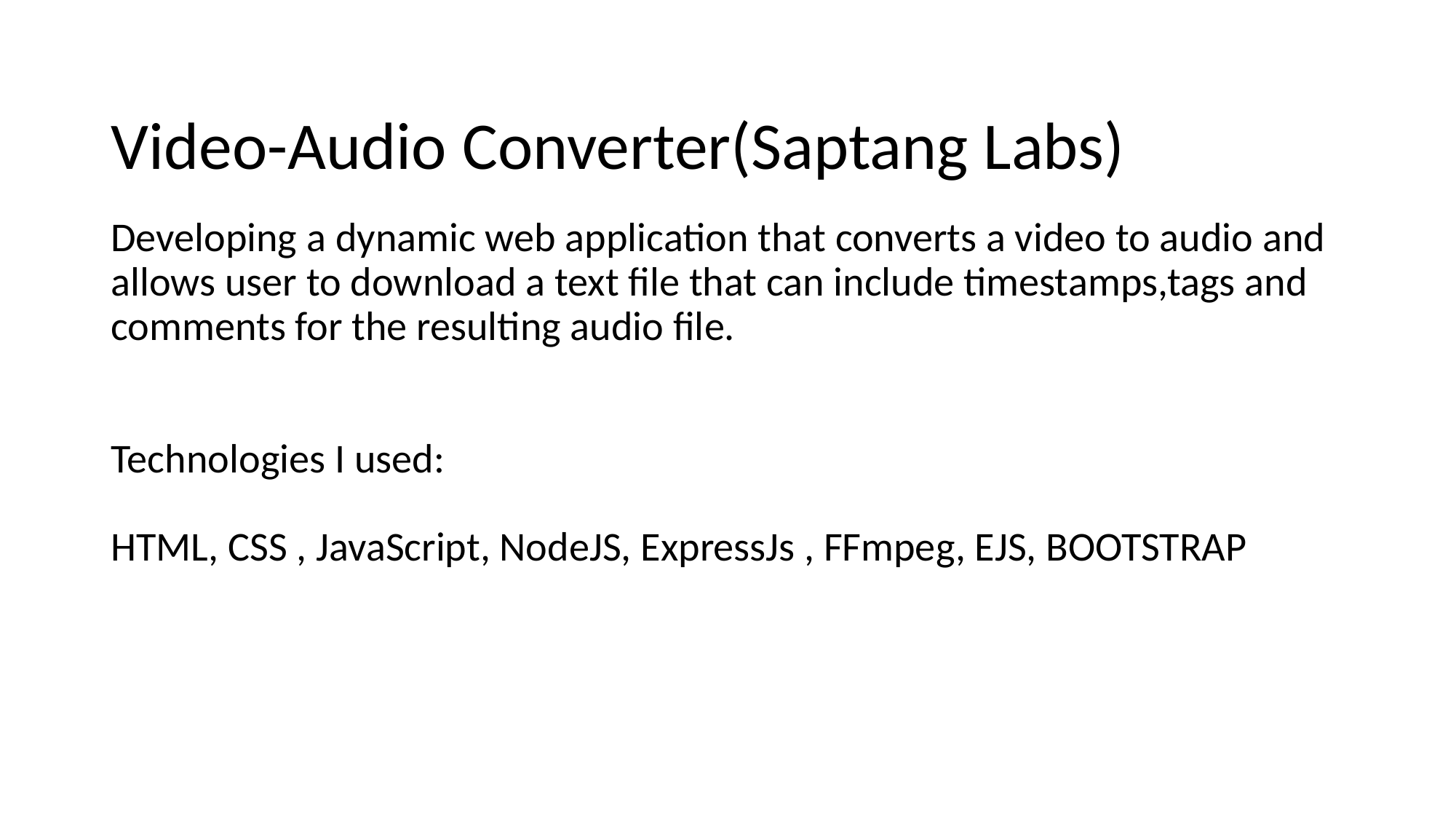

# Video-Audio Converter(Saptang Labs) Developing a dynamic web application that converts a video to audio and allows user to download a text file that can include timestamps,tags and comments for the resulting audio file. Technologies I used: HTML, CSS , JavaScript, NodeJS, ExpressJs , FFmpeg, EJS, BOOTSTRAP